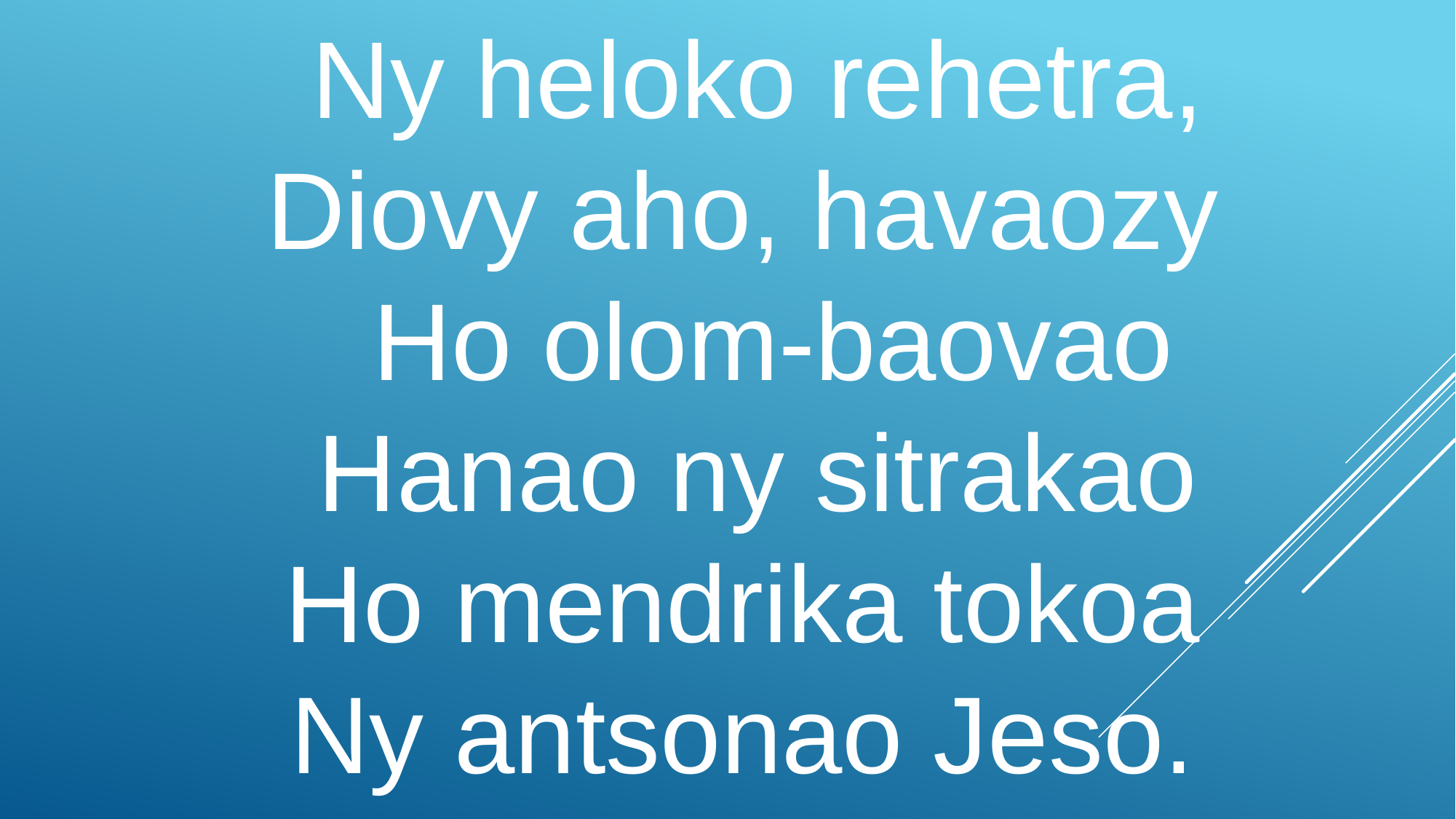

Ny heloko rehetra,
 Diovy aho, havaozy
   Ho olom-baovao
  Hanao ny sitrakao
 Ho mendrika tokoa
 Ny antsonao Jeso.